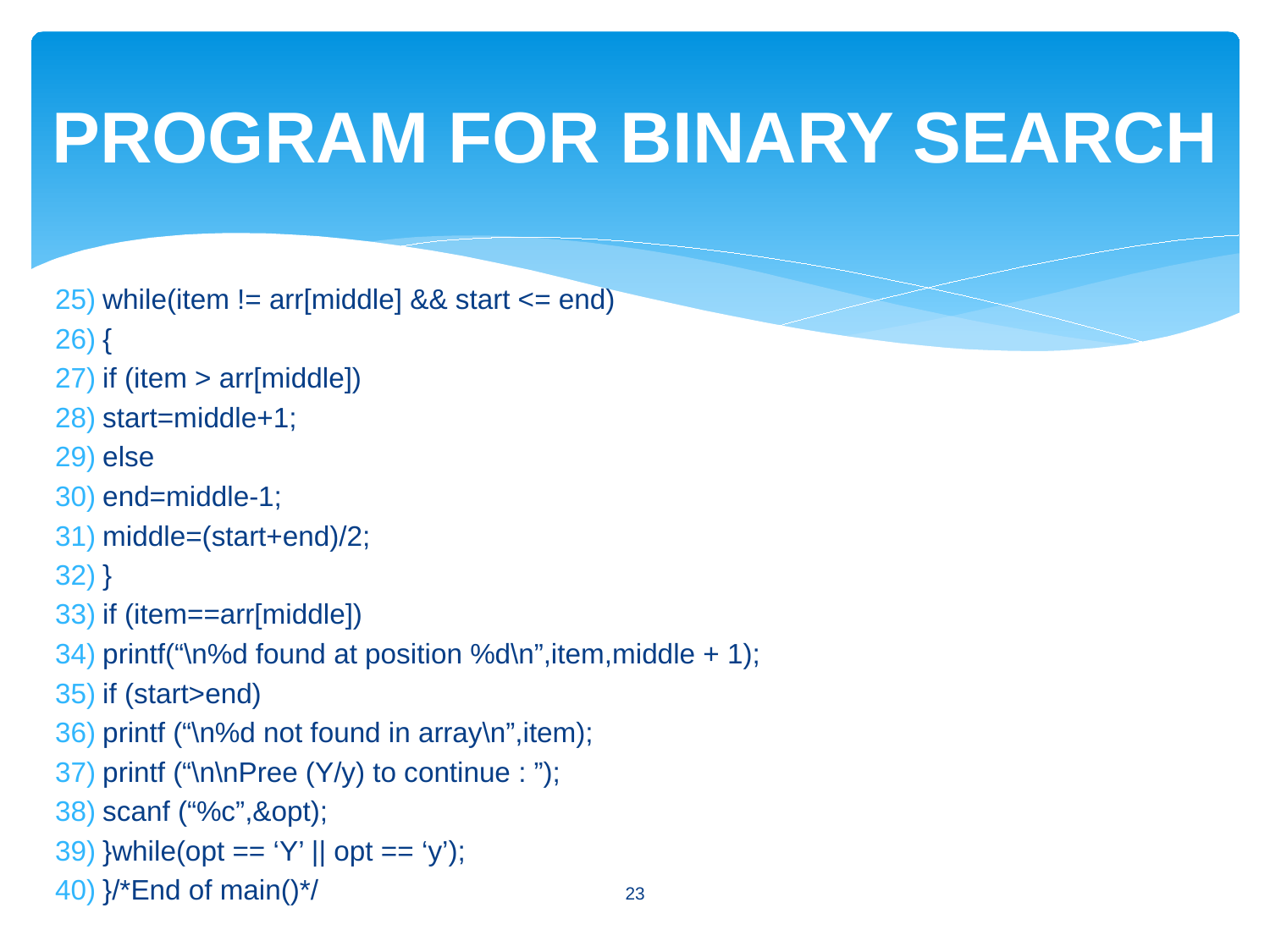

# PROGRAM FOR BINARY SEARCH
while(item != arr[middle] && start <= end)
{
if (item > arr[middle])
start=middle+1;
else
end=middle-1;
middle=(start+end)/2;
}
if (item==arr[middle])
printf(“\n%d found at position %d\n”,item,middle + 1);
if (start>end)
printf (“\n%d not found in array\n”,item);
printf (“\n\nPree (Y/y) to continue : ”);
scanf (“%c”,&opt);
}while(opt == ‘Y’ || opt == ‘y’);
}/*End of main()*/
23